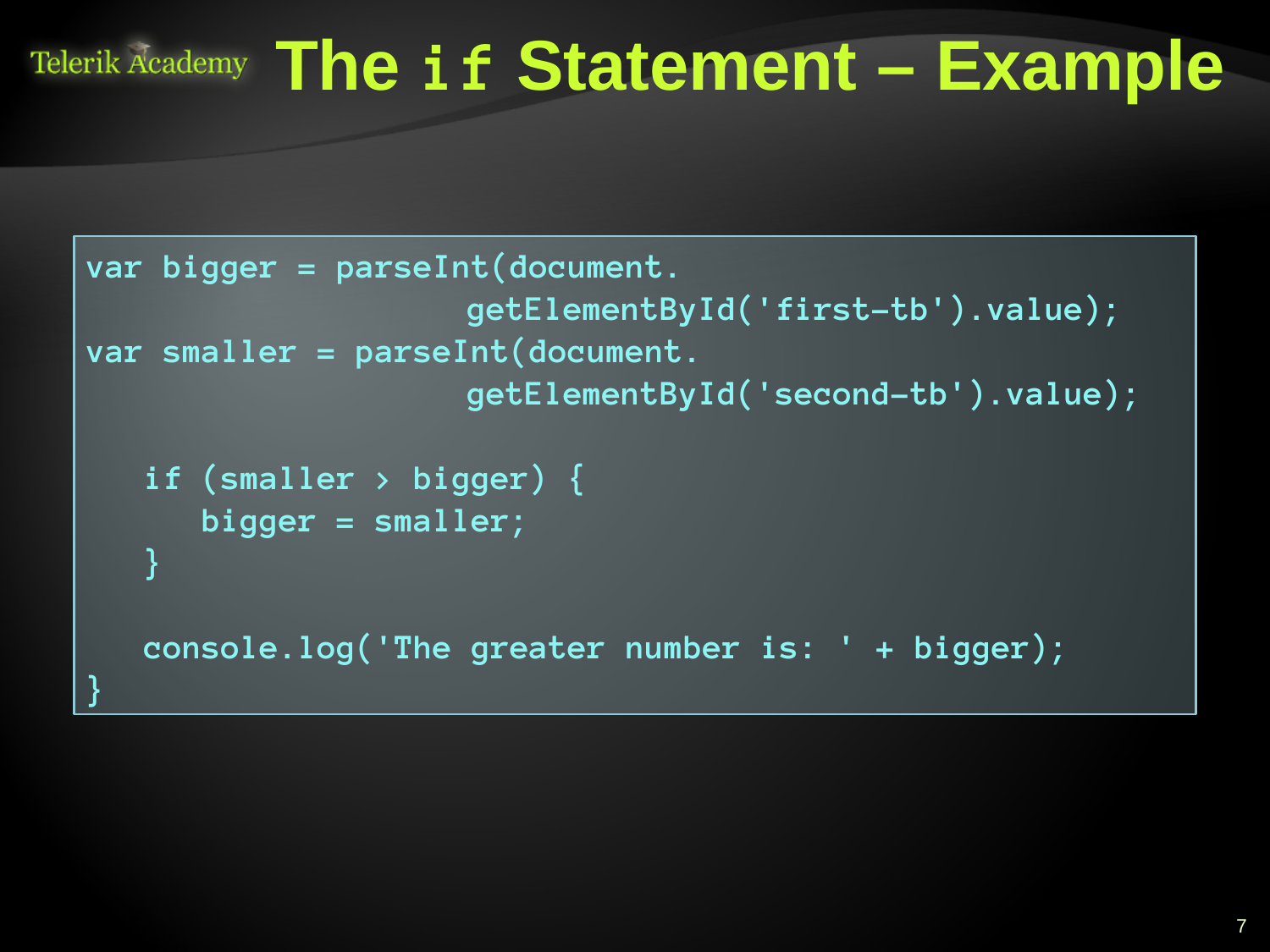

# The if Statement – Example
var bigger = parseInt(document.
			getElementById('first-tb').value);
var smaller = parseInt(document.
			getElementById('second-tb').value);

   if (smaller > bigger) {
      bigger = smaller;
   }

   console.log('The greater number is: ' + bigger);
}
7